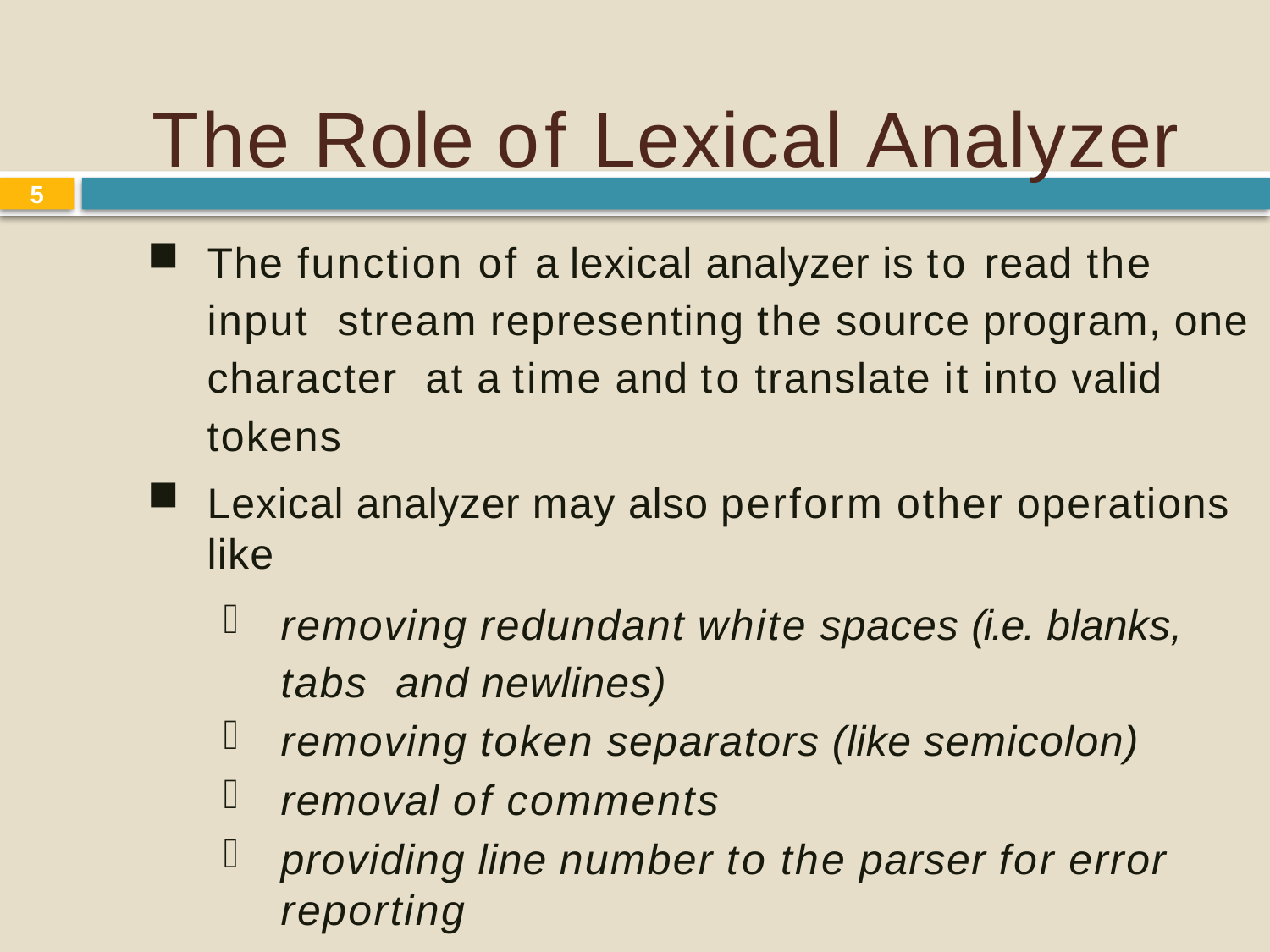

# The Role of Lexical Analyzer
5
The function of a lexical analyzer is to read the input  stream representing the source program, one character  at a time and to translate it into valid tokens
Lexical analyzer may also perform other operations like
removing redundant white spaces (i.e. blanks, tabs  and newlines)
removing token separators (like semicolon)
removal of comments
providing line number to the parser for error reporting